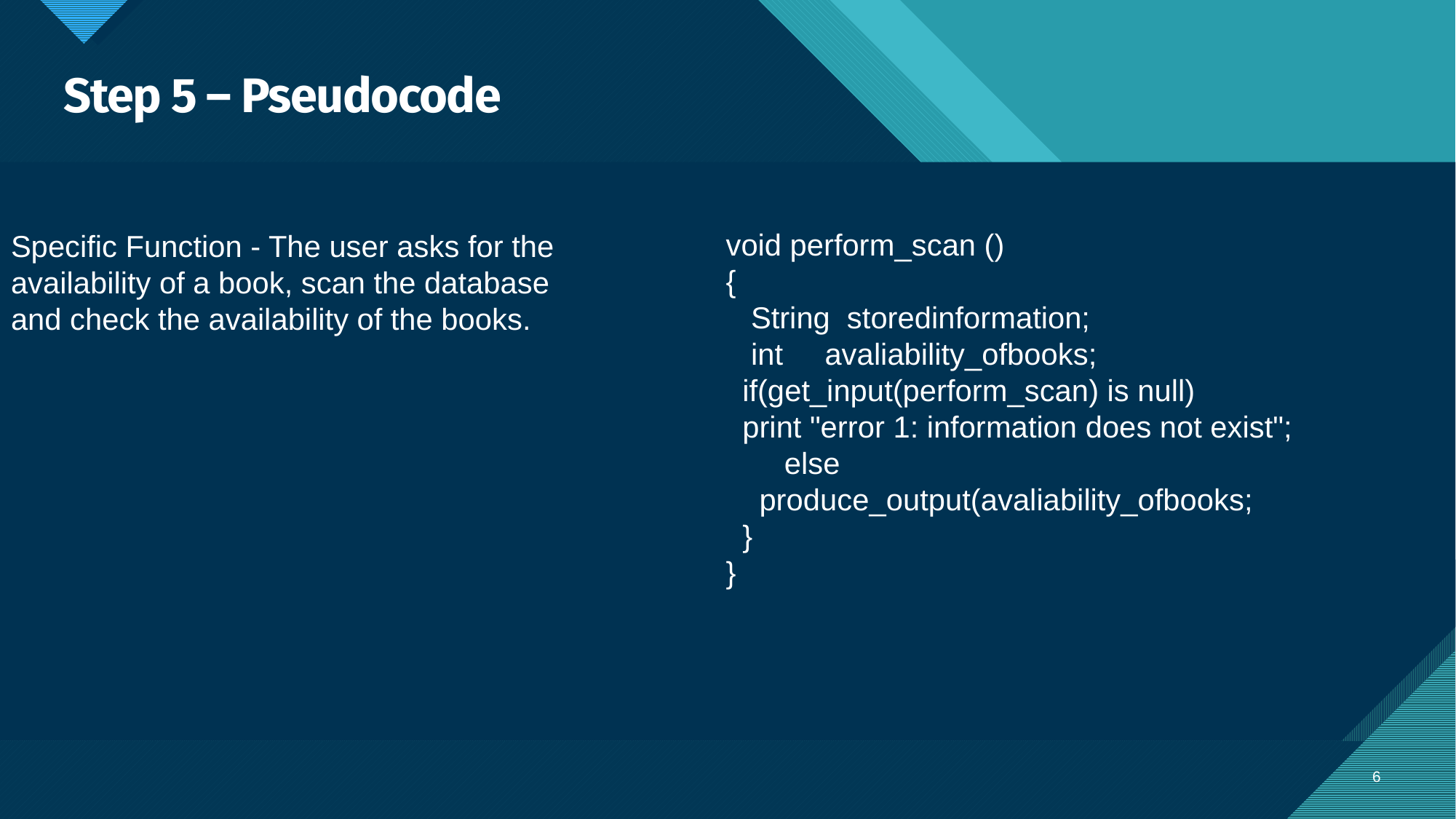

# Step 5 – Pseudocode
void perform_scan ()
{
   String  storedinformation;
   int     avaliability_ofbooks;
  if(get_input(perform_scan) is null)
  print "error 1: information does not exist";
       else
    produce_output(avaliability_ofbooks;
  }
}
Specific Function - The user asks for the availability of a book, scan the database and check the availability of the books.
6